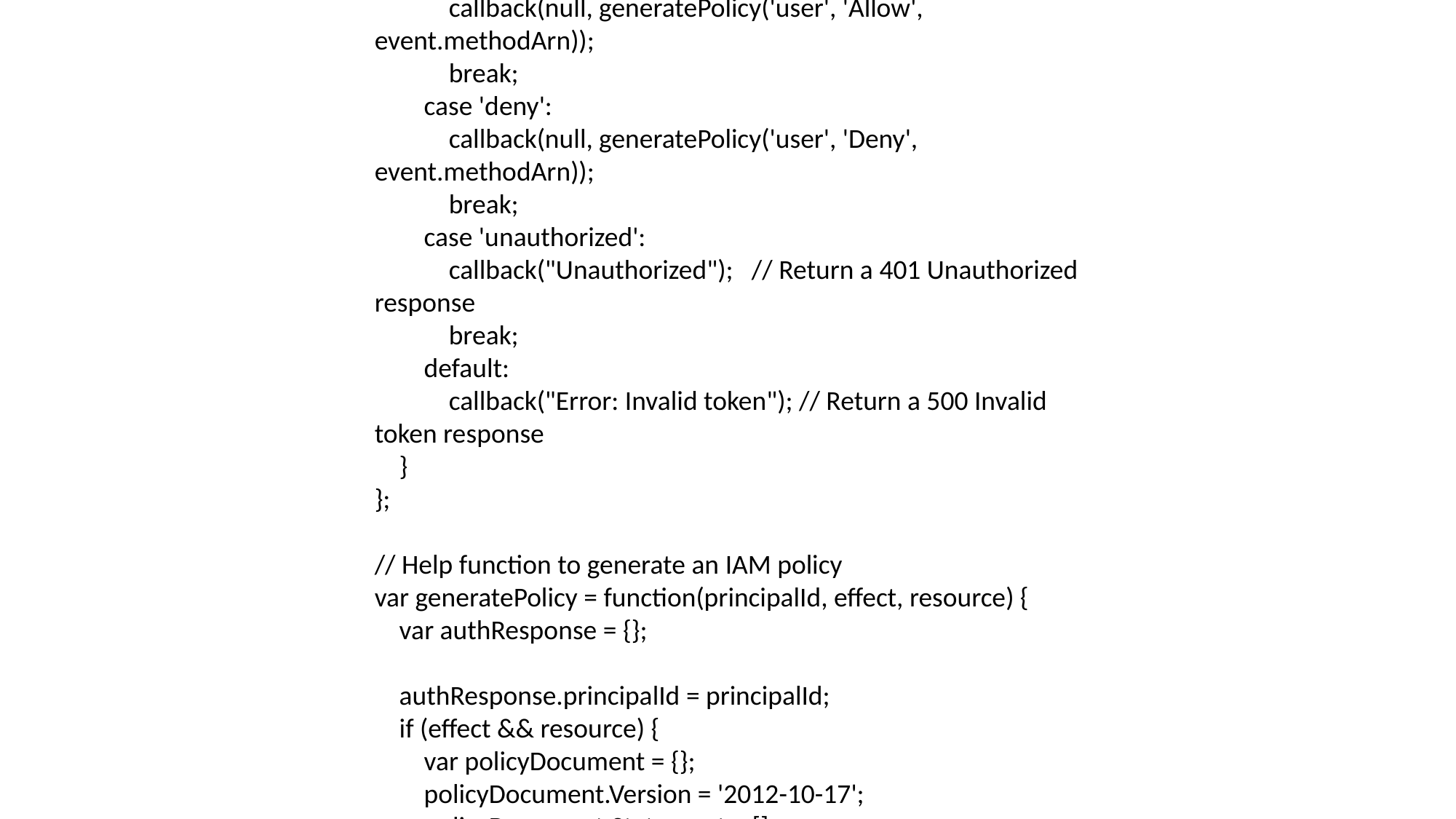

// A simple token-based authorizer example to demonstrate how to use an authorization token
// to allow or deny a request. In this example, the caller named 'user' is allowed to invoke
// a request if the client-supplied token value is 'allow'. The caller is not allowed to invoke
// the request if the token value is 'deny'. If the token value is 'unauthorized' or an empty
// string, the authorizer function returns an HTTP 401 status code. For any other token value,
// the authorizer returns an HTTP 500 status code.
// Note that token values are case-sensitive.

exports.handler =  function(event, context, callback) {
    var token = event.authorizationToken;
    switch (token) {
        case 'allow':
            callback(null, generatePolicy('user', 'Allow', event.methodArn));
            break;
        case 'deny':
            callback(null, generatePolicy('user', 'Deny', event.methodArn));
            break;
        case 'unauthorized':
            callback("Unauthorized");   // Return a 401 Unauthorized response
            break;
        default:
            callback("Error: Invalid token"); // Return a 500 Invalid token response
    }
};

// Help function to generate an IAM policy
var generatePolicy = function(principalId, effect, resource) {
    var authResponse = {};

    authResponse.principalId = principalId;
    if (effect && resource) {
        var policyDocument = {};
        policyDocument.Version = '2012-10-17';
        policyDocument.Statement = [];
        var statementOne = {};
        statementOne.Action = 'execute-api:Invoke';
        statementOne.Effect = effect;
        statementOne.Resource = resource;
        policyDocument.Statement[0] = statementOne;
        authResponse.policyDocument = policyDocument;
    }

    // Optional output with custom properties of the String, Number or Boolean type.
    authResponse.context = {
        "stringKey": "stringval",
        "numberKey": 123,
        "booleanKey": true
    };
    return authResponse;
}